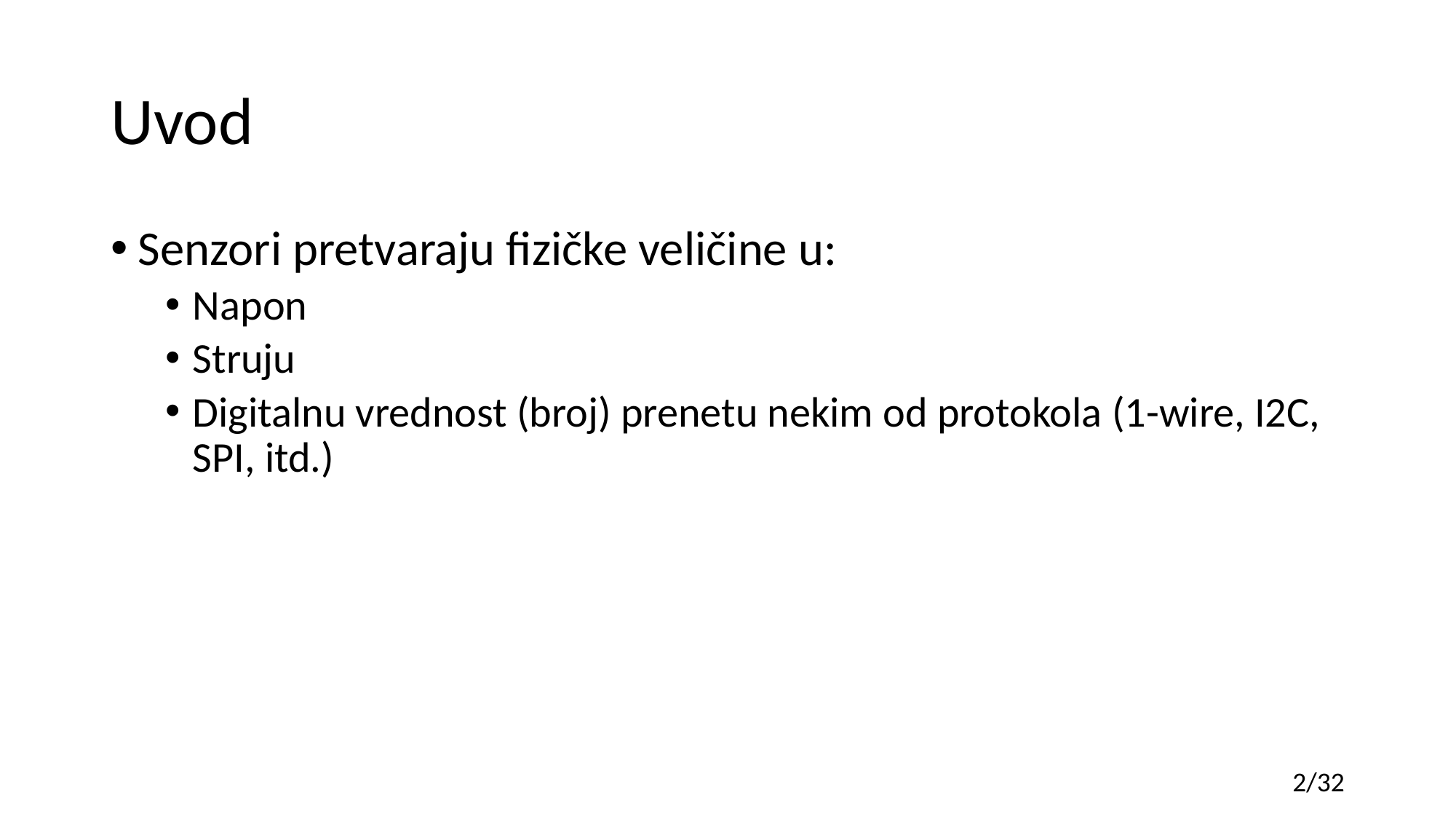

# Uvod
Senzori pretvaraju fizičke veličine u:
Napon
Struju
Digitalnu vrednost (broj) prenetu nekim od protokola (1-wire, I2C, SPI, itd.)